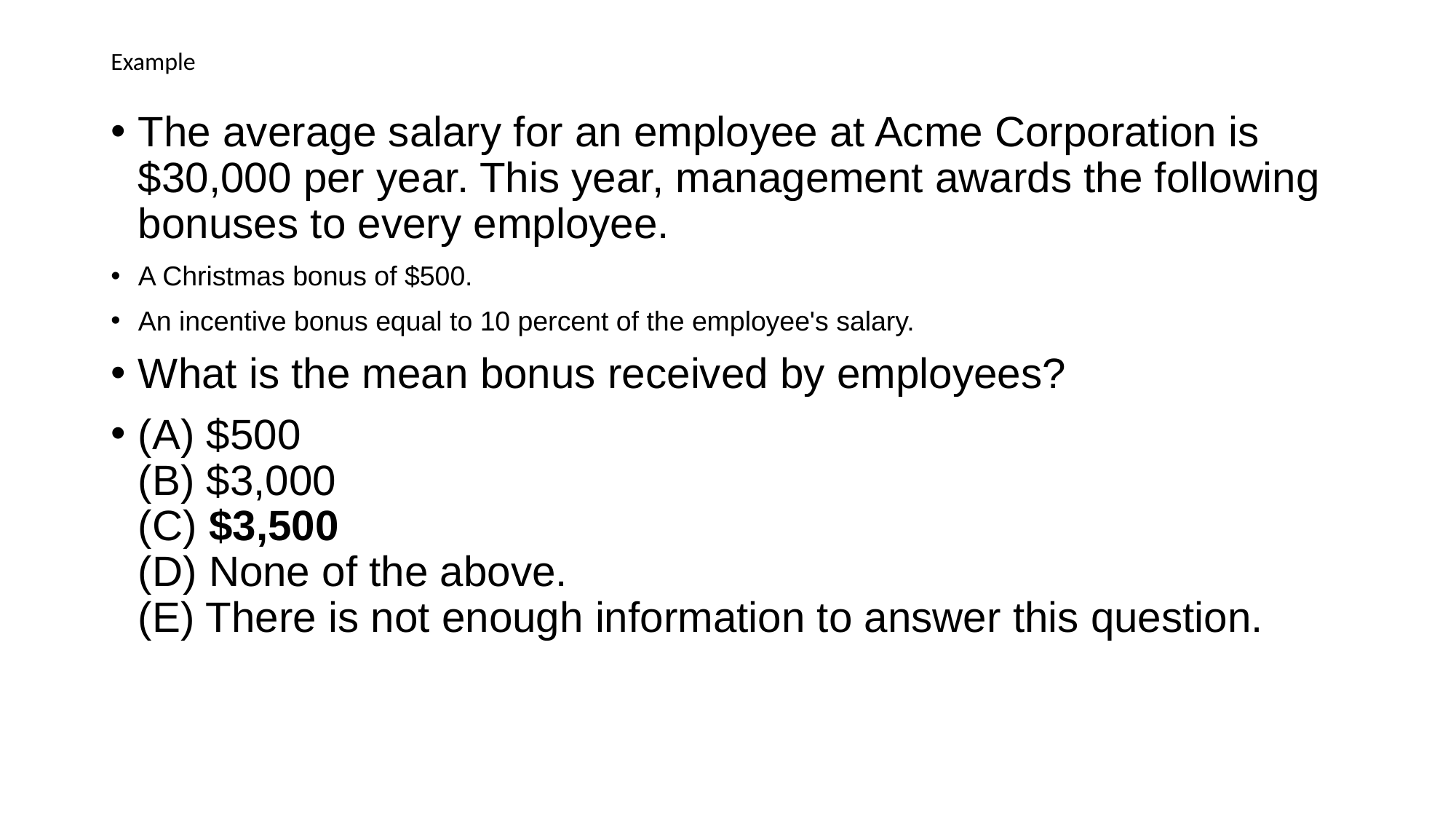

# Example
The average salary for an employee at Acme Corporation is $30,000 per year. This year, management awards the following bonuses to every employee.
A Christmas bonus of $500.
An incentive bonus equal to 10 percent of the employee's salary.
What is the mean bonus received by employees?
(A) $500
(B) $3,000
(C) $3,500
(D) None of the above.
(E) There is not enough information to answer this question.